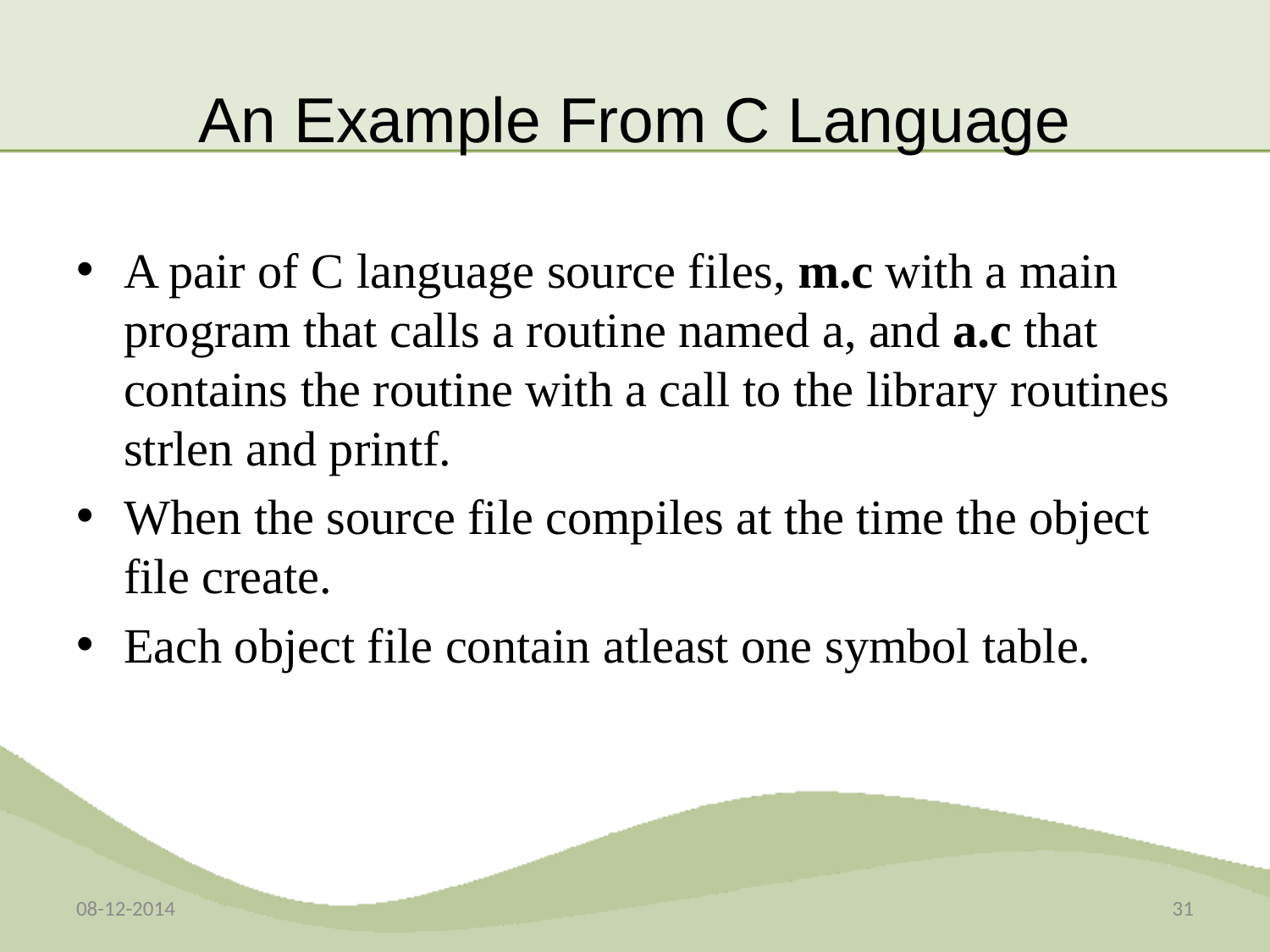

# An Example From C Language
A pair of C language source files, m.c with a main program that calls a routine named a, and a.c that contains the routine with a call to the library routines strlen and printf.
When the source file compiles at the time the object file create.
Each object file contain atleast one symbol table.

08-12-2014
31